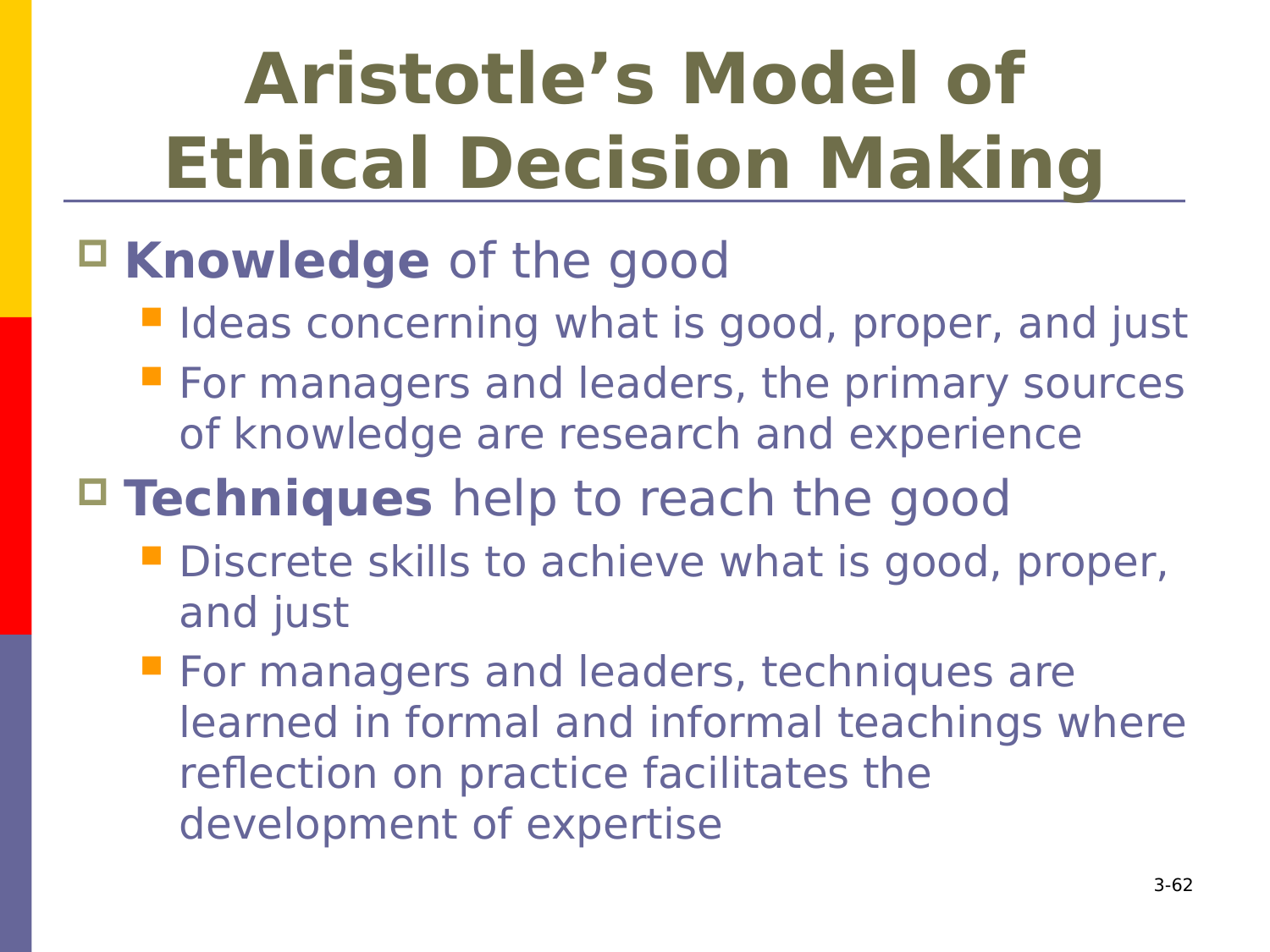

# Aristotle’s Model of Ethical Decision Making
Knowledge of the good
Ideas concerning what is good, proper, and just
For managers and leaders, the primary sources of knowledge are research and experience
Techniques help to reach the good
Discrete skills to achieve what is good, proper, and just
For managers and leaders, techniques are learned in formal and informal teachings where reflection on practice facilitates the development of expertise
3-62